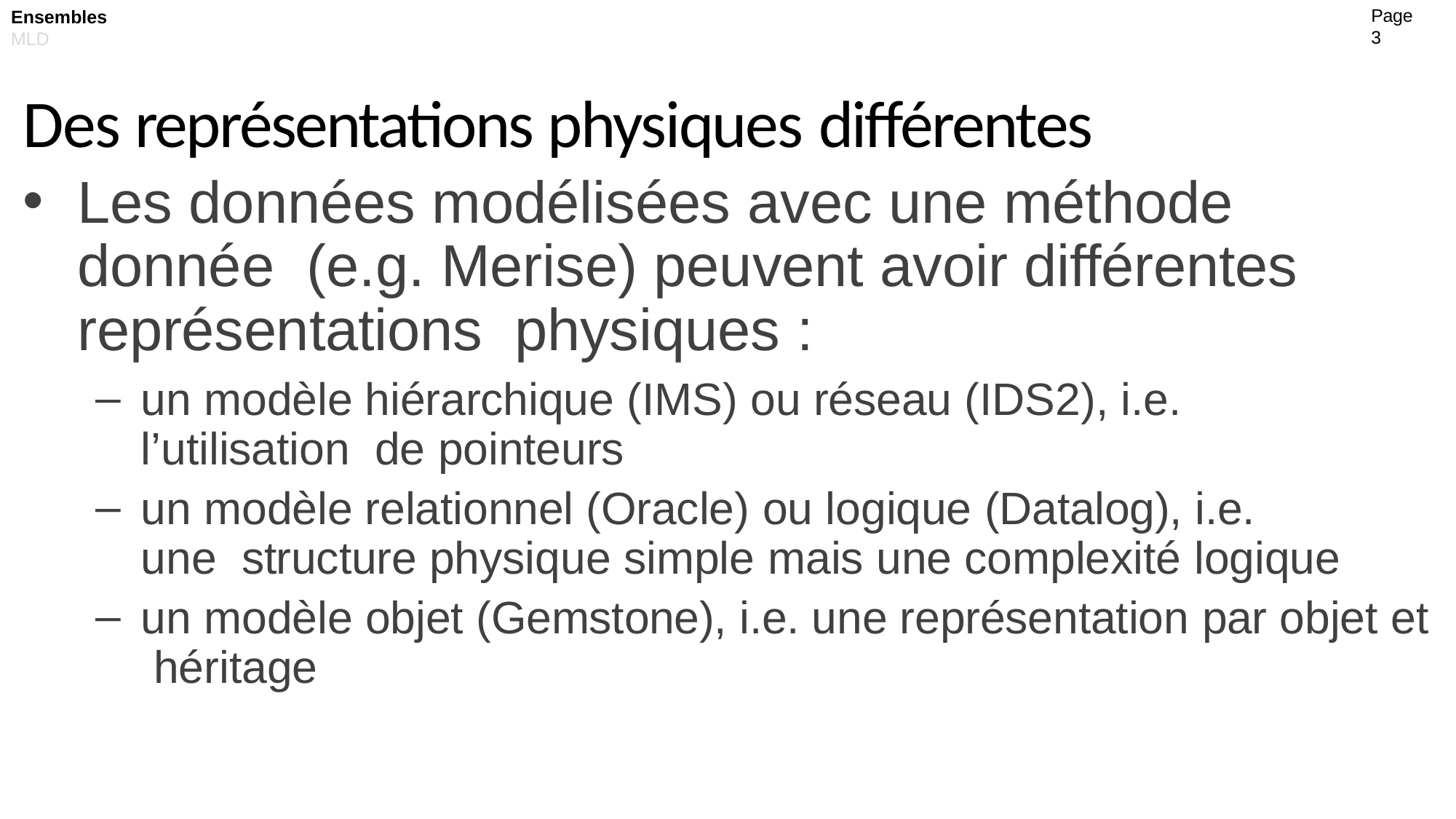

Page 3
Ensembles	MLD
# Des représentations physiques différentes
Les données modélisées avec une méthode donnée  (e.g. Merise) peuvent avoir différentes représentations  physiques :
un modèle hiérarchique (IMS) ou réseau (IDS2), i.e. l’utilisation  de pointeurs
un modèle relationnel (Oracle) ou logique (Datalog), i.e. une  structure physique simple mais une complexité logique
un modèle objet (Gemstone), i.e. une représentation par objet et  héritage